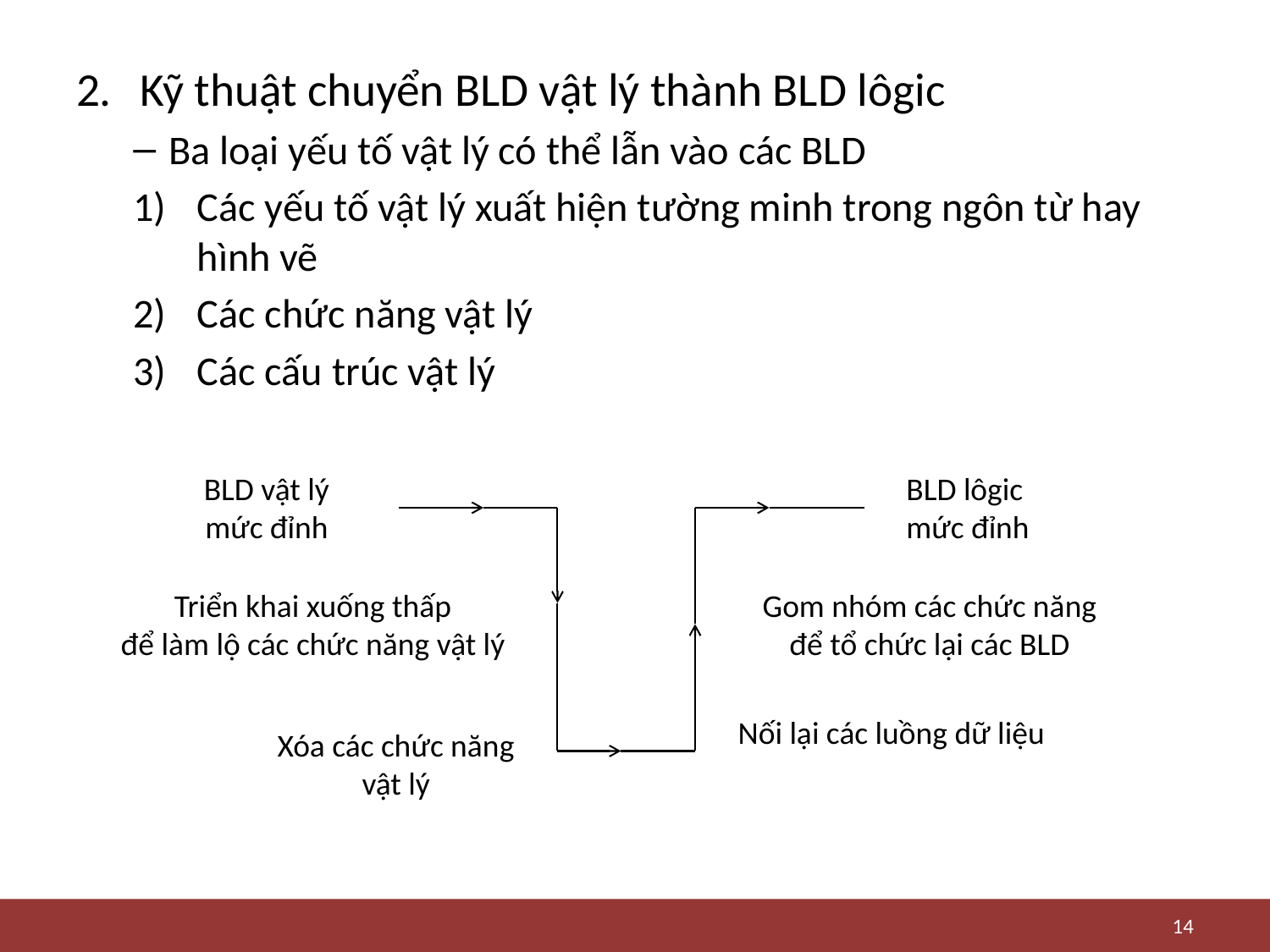

Kỹ thuật chuyển BLD vật lý thành BLD lôgic
Ba loại yếu tố vật lý có thể lẫn vào các BLD
Các yếu tố vật lý xuất hiện tường minh trong ngôn từ hay hình vẽ
Các chức năng vật lý
Các cấu trúc vật lý
BLD vật lý
mức đỉnh
BLD lôgic
mức đỉnh
Triển khai xuống thấp
để làm lộ các chức năng vật lý
Gom nhóm các chức năng
để tổ chức lại các BLD
Nối lại các luồng dữ liệu
Xóa các chức năng
vật lý
14